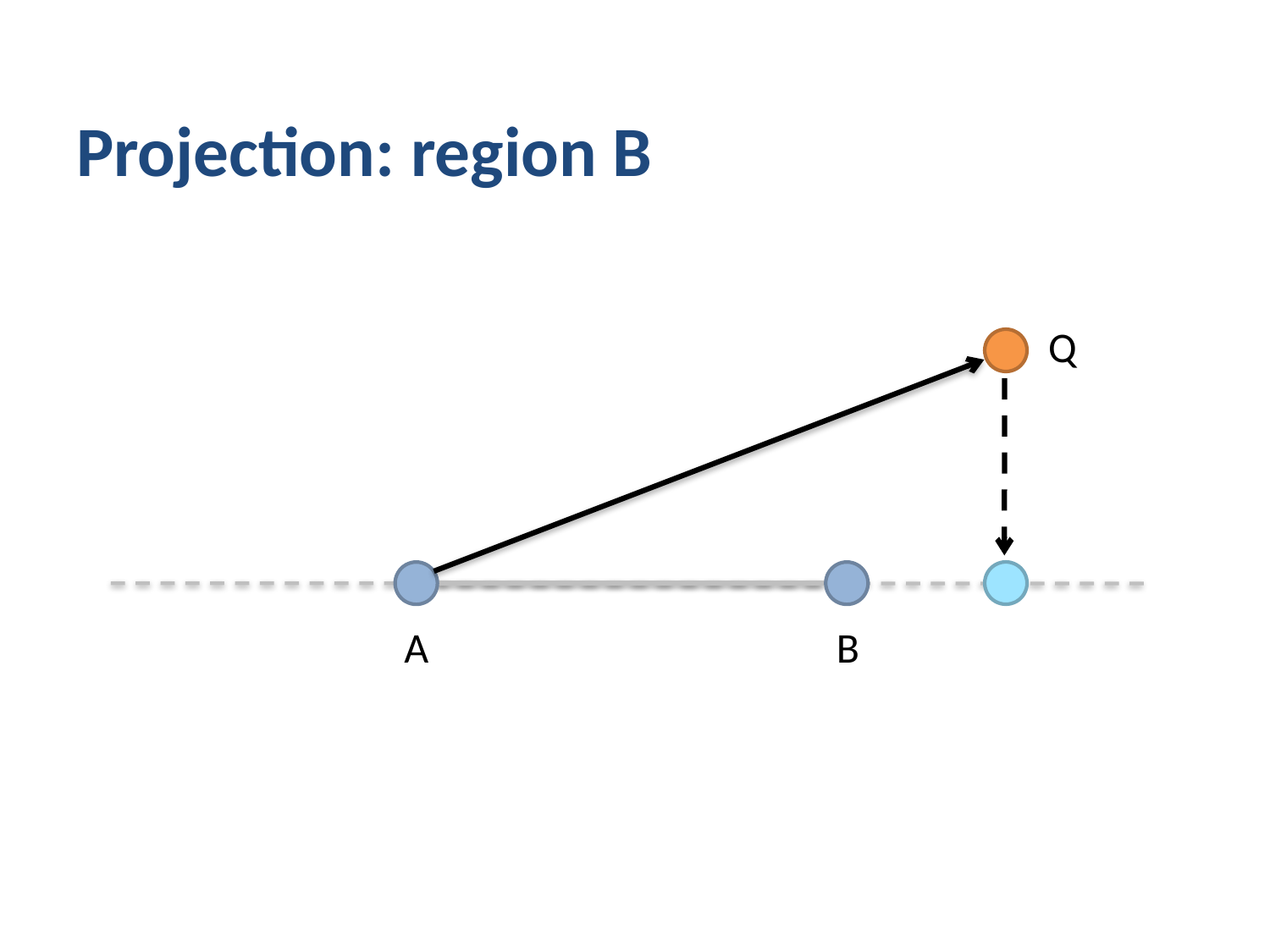

# Projection: region B
Q

A
B